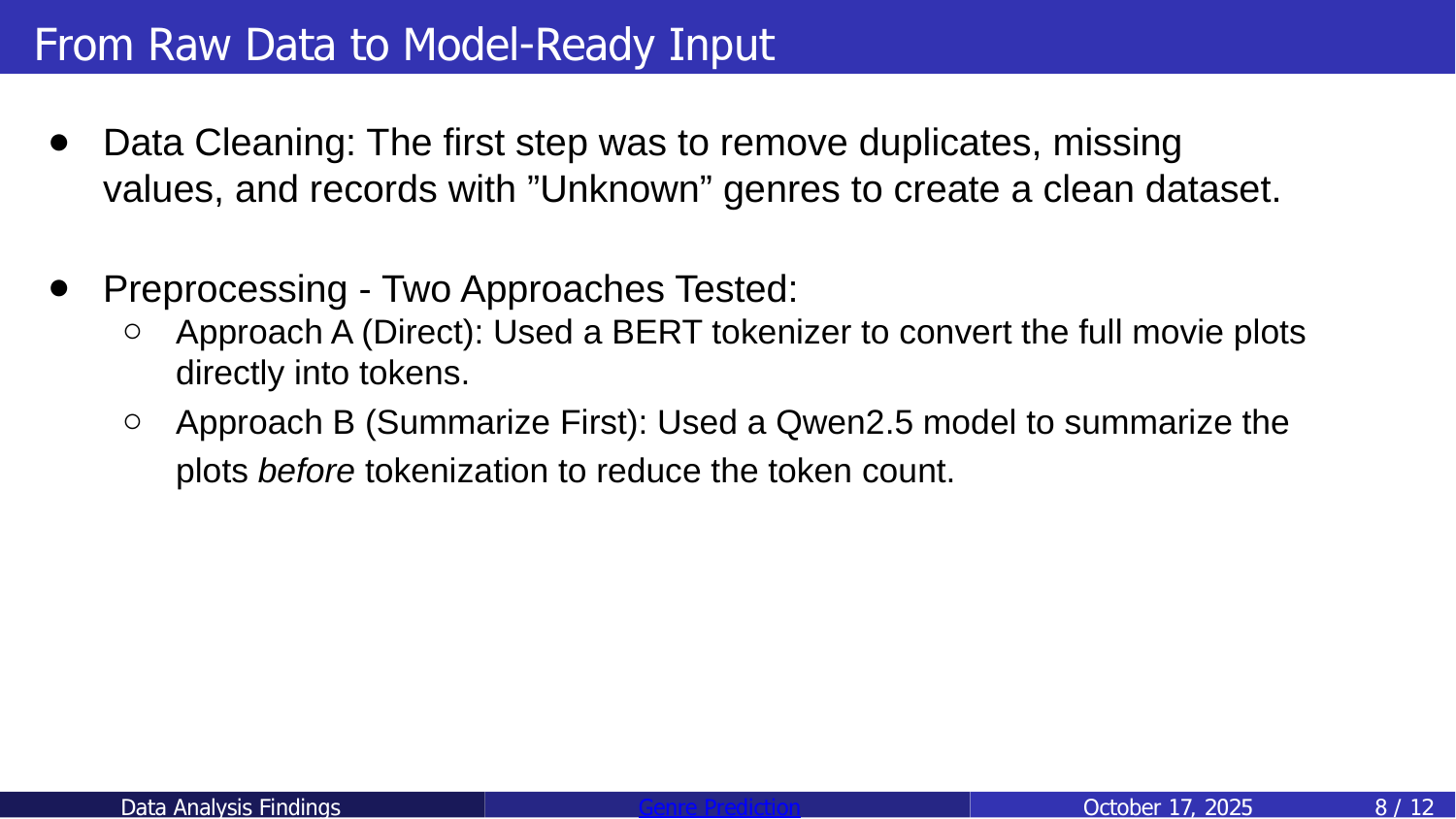

# From Raw Data to Model-Ready Input
Data Cleaning: The first step was to remove duplicates, missing values, and records with ”Unknown” genres to create a clean dataset.

Preprocessing - Two Approaches Tested:
Approach A (Direct): Used a BERT tokenizer to convert the full movie plots directly into tokens.
Approach B (Summarize First): Used a Qwen2.5 model to summarize the plots before tokenization to reduce the token count.
Data Analysis Findings
Genre Prediction
October 17, 2025
8 / 12